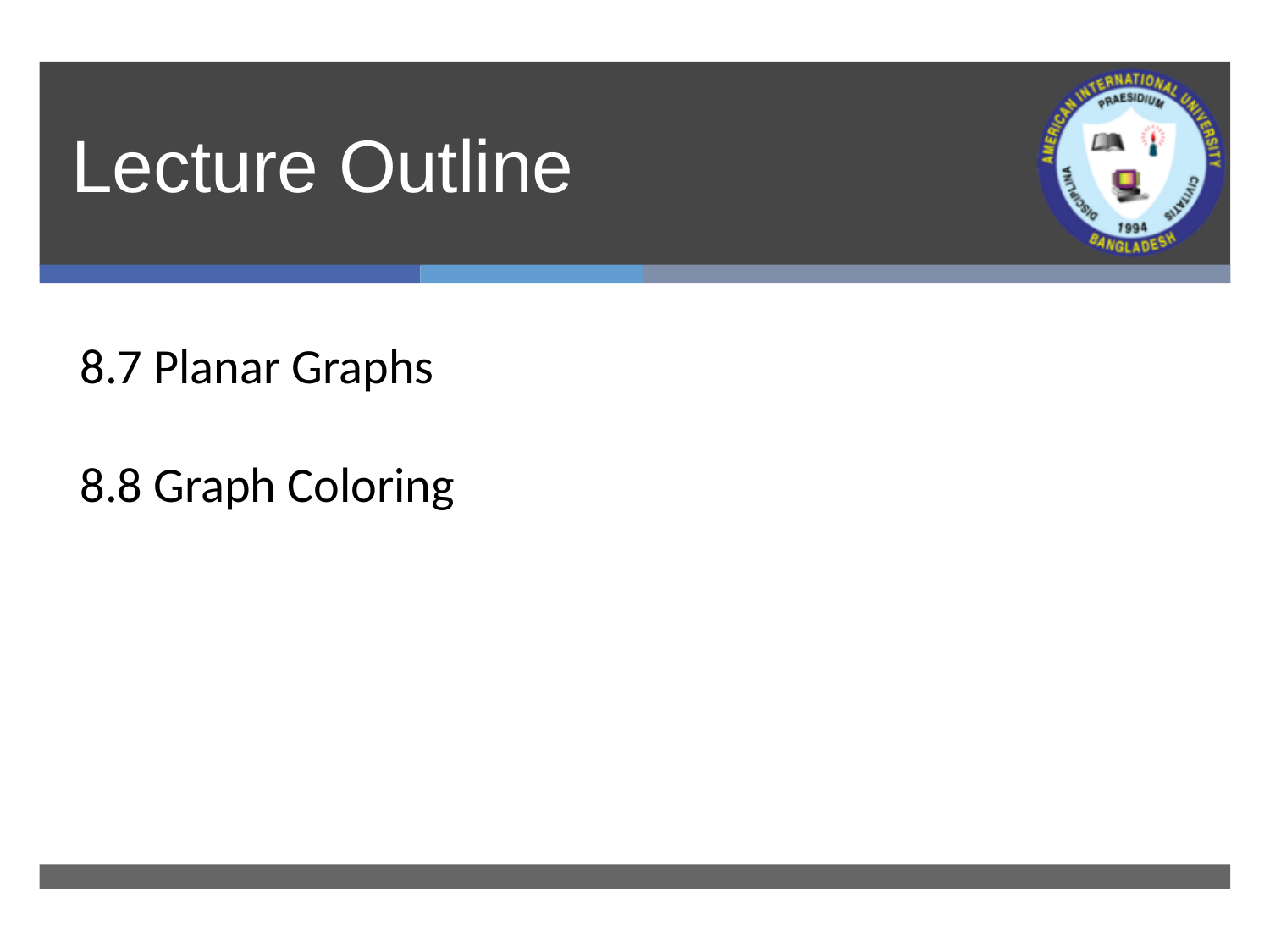

# Lecture Outline
8.7 Planar Graphs

8.8 Graph Coloring